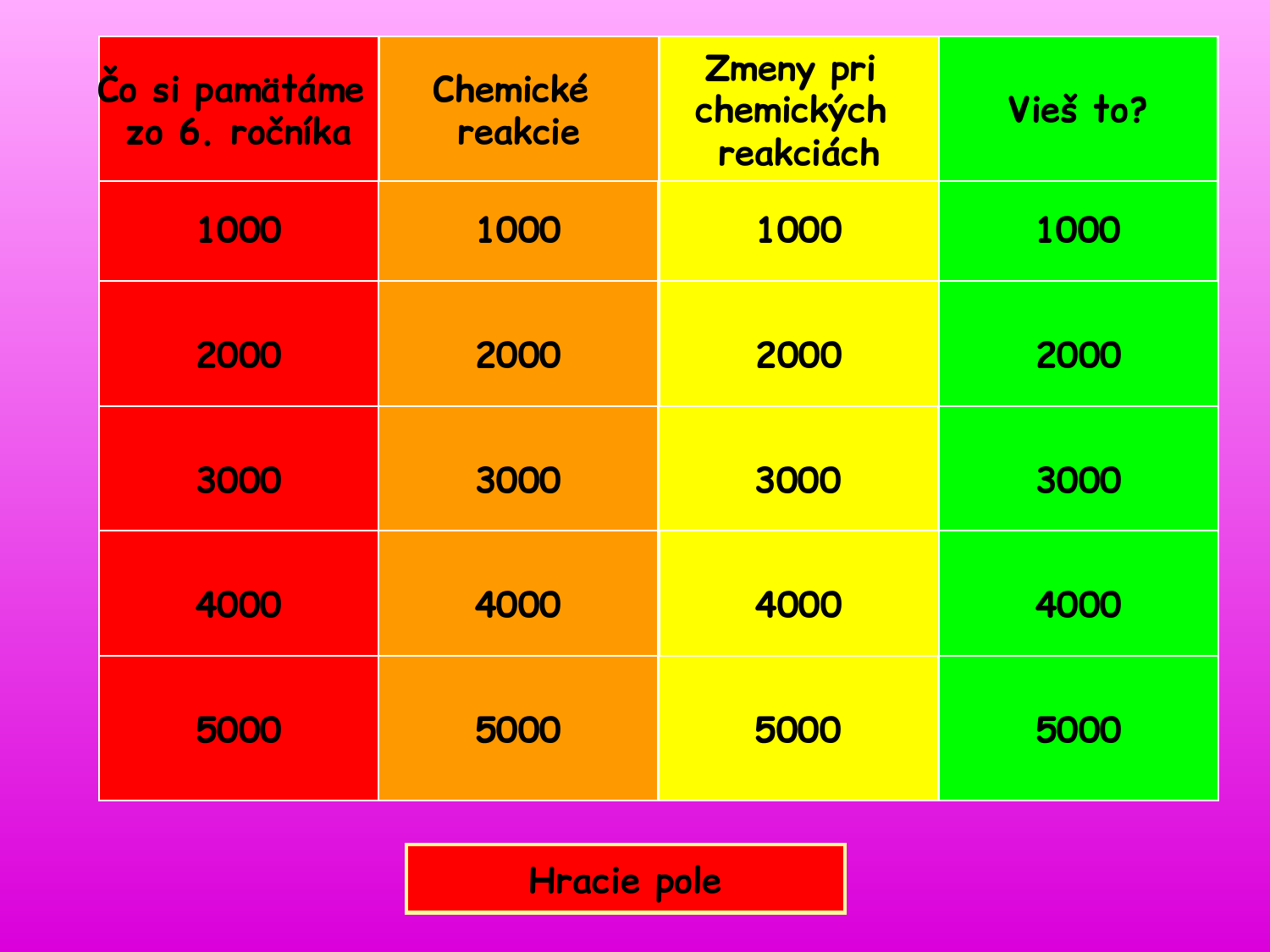

Čo si pamätáme
zo 6. ročníka
Chemické
reakcie
Zmeny pri
chemických
reakciách
Vieš to?
1000
1000
1000
1000
2000
2000
2000
2000
3000
3000
3000
3000
4000
4000
4000
4000
5000
5000
5000
5000
Hracie pole